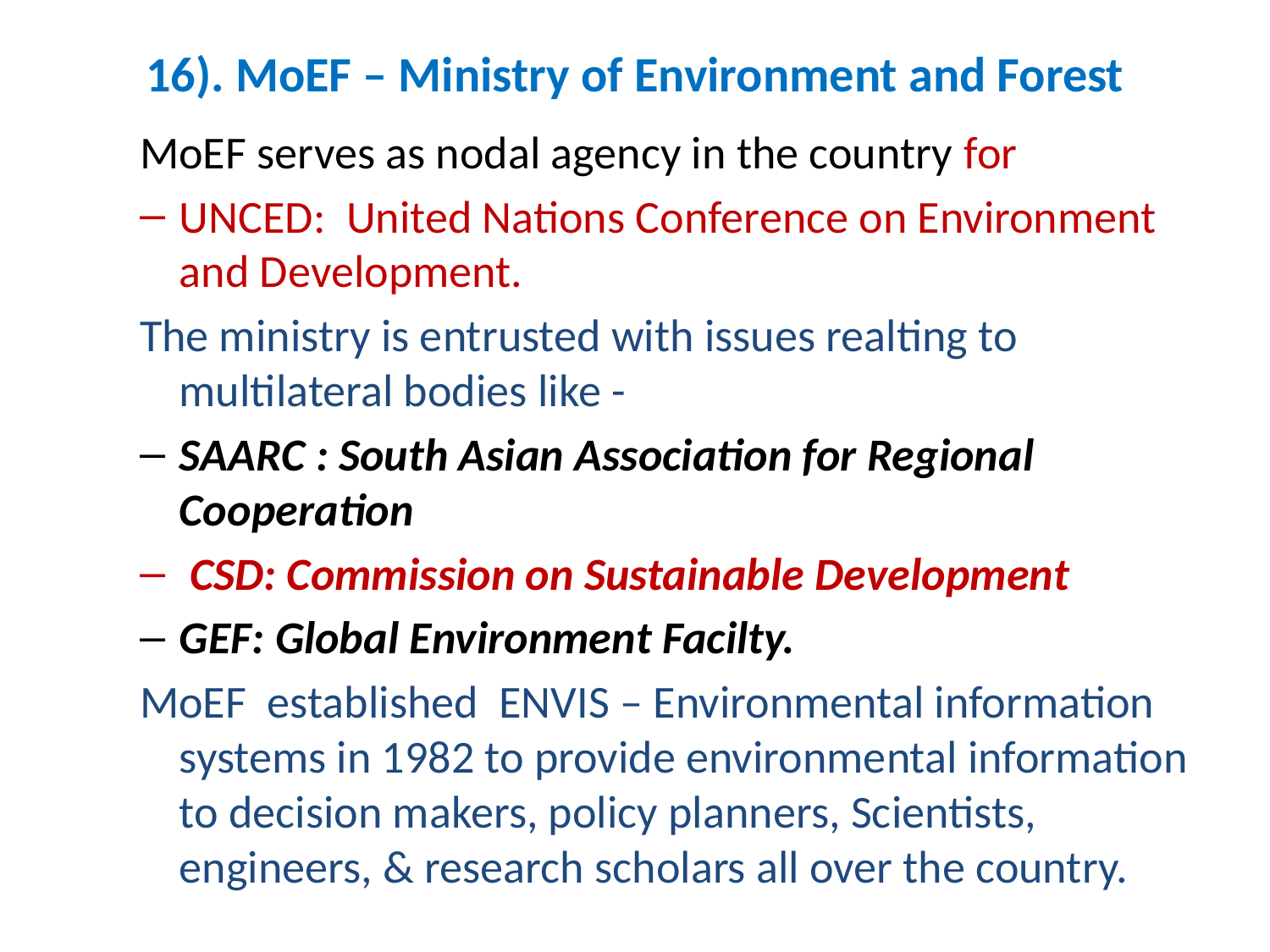

# 16). MoEF – Ministry of Environment and Forest
MoEF serves as nodal agency in the country for
UNCED:  United Nations Conference on Environment and Development.
The ministry is entrusted with issues realting to multilateral bodies like -
SAARC : South Asian Association for Regional Cooperation
 CSD: Commission on Sustainable Development
GEF: Global Environment Facilty.
MoEF  established  ENVIS – Environmental information systems in 1982 to provide environmental information to decision makers, policy planners, Scientists, engineers, & research scholars all over the country.